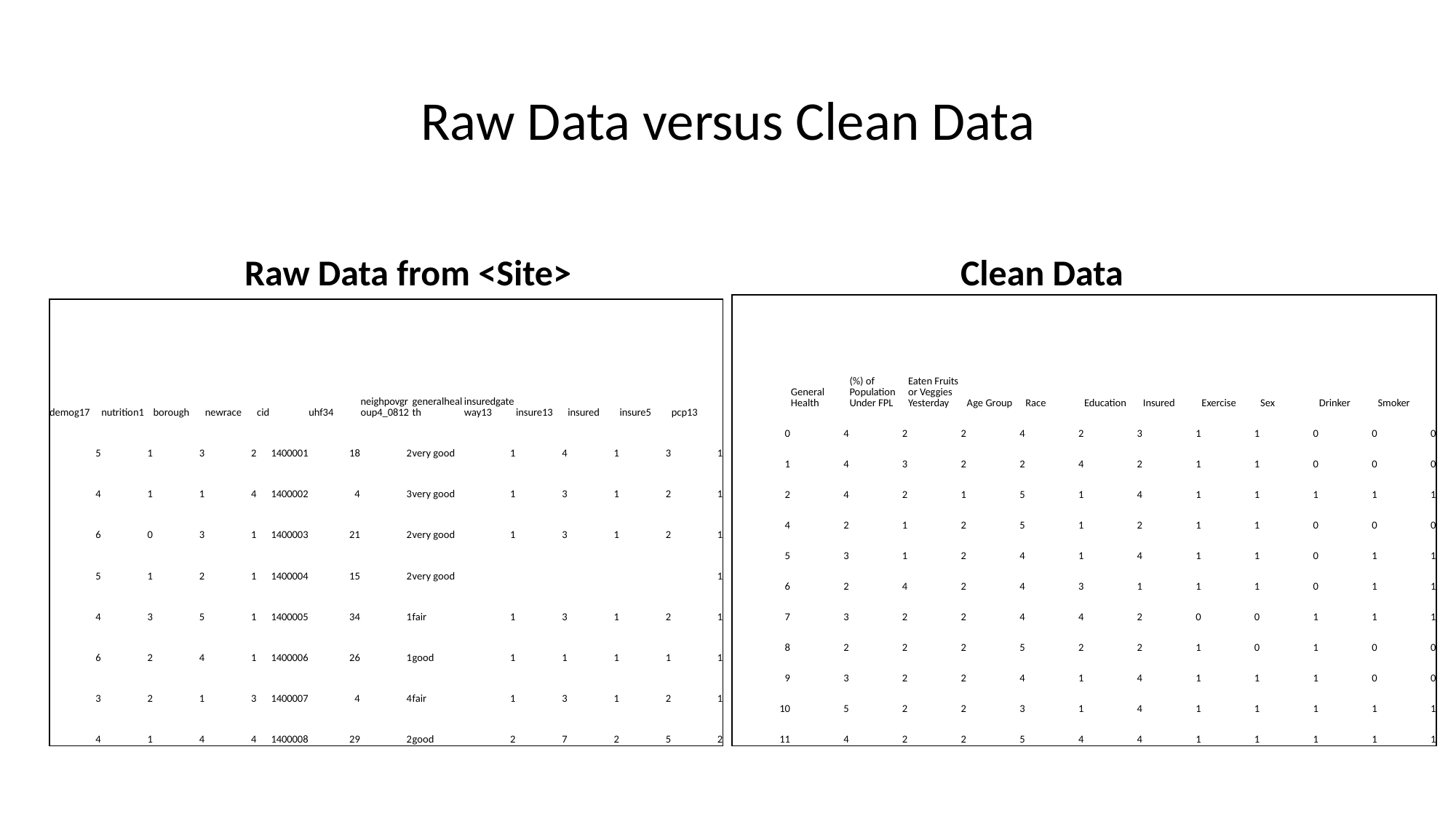

# Raw Data versus Clean Data
Raw Data from <Site>
Clean Data
|  | General Health | (%) of Population Under FPL | Eaten Fruits or Veggies Yesterday | Age Group | Race | Education | Insured | Exercise | Sex | Drinker | Smoker |
| --- | --- | --- | --- | --- | --- | --- | --- | --- | --- | --- | --- |
| 0 | 4 | 2 | 2 | 4 | 2 | 3 | 1 | 1 | 0 | 0 | 0 |
| 1 | 4 | 3 | 2 | 2 | 4 | 2 | 1 | 1 | 0 | 0 | 0 |
| 2 | 4 | 2 | 1 | 5 | 1 | 4 | 1 | 1 | 1 | 1 | 1 |
| 4 | 2 | 1 | 2 | 5 | 1 | 2 | 1 | 1 | 0 | 0 | 0 |
| 5 | 3 | 1 | 2 | 4 | 1 | 4 | 1 | 1 | 0 | 1 | 1 |
| 6 | 2 | 4 | 2 | 4 | 3 | 1 | 1 | 1 | 0 | 1 | 1 |
| 7 | 3 | 2 | 2 | 4 | 4 | 2 | 0 | 0 | 1 | 1 | 1 |
| 8 | 2 | 2 | 2 | 5 | 2 | 2 | 1 | 0 | 1 | 0 | 0 |
| 9 | 3 | 2 | 2 | 4 | 1 | 4 | 1 | 1 | 1 | 0 | 0 |
| 10 | 5 | 2 | 2 | 3 | 1 | 4 | 1 | 1 | 1 | 1 | 1 |
| 11 | 4 | 2 | 2 | 5 | 4 | 4 | 1 | 1 | 1 | 1 | 1 |
| demog17 | nutrition1 | borough | newrace | cid | uhf34 | neighpovgroup4\_0812 | generalhealth | insuredgateway13 | insure13 | insured | insure5 | pcp13 |
| --- | --- | --- | --- | --- | --- | --- | --- | --- | --- | --- | --- | --- |
| 5 | 1 | 3 | 2 | 1400001 | 18 | 2 | very good | 1 | 4 | 1 | 3 | 1 |
| 4 | 1 | 1 | 4 | 1400002 | 4 | 3 | very good | 1 | 3 | 1 | 2 | 1 |
| 6 | 0 | 3 | 1 | 1400003 | 21 | 2 | very good | 1 | 3 | 1 | 2 | 1 |
| 5 | 1 | 2 | 1 | 1400004 | 15 | 2 | very good |  |  |  |  | 1 |
| 4 | 3 | 5 | 1 | 1400005 | 34 | 1 | fair | 1 | 3 | 1 | 2 | 1 |
| 6 | 2 | 4 | 1 | 1400006 | 26 | 1 | good | 1 | 1 | 1 | 1 | 1 |
| 3 | 2 | 1 | 3 | 1400007 | 4 | 4 | fair | 1 | 3 | 1 | 2 | 1 |
| 4 | 1 | 4 | 4 | 1400008 | 29 | 2 | good | 2 | 7 | 2 | 5 | 2 |